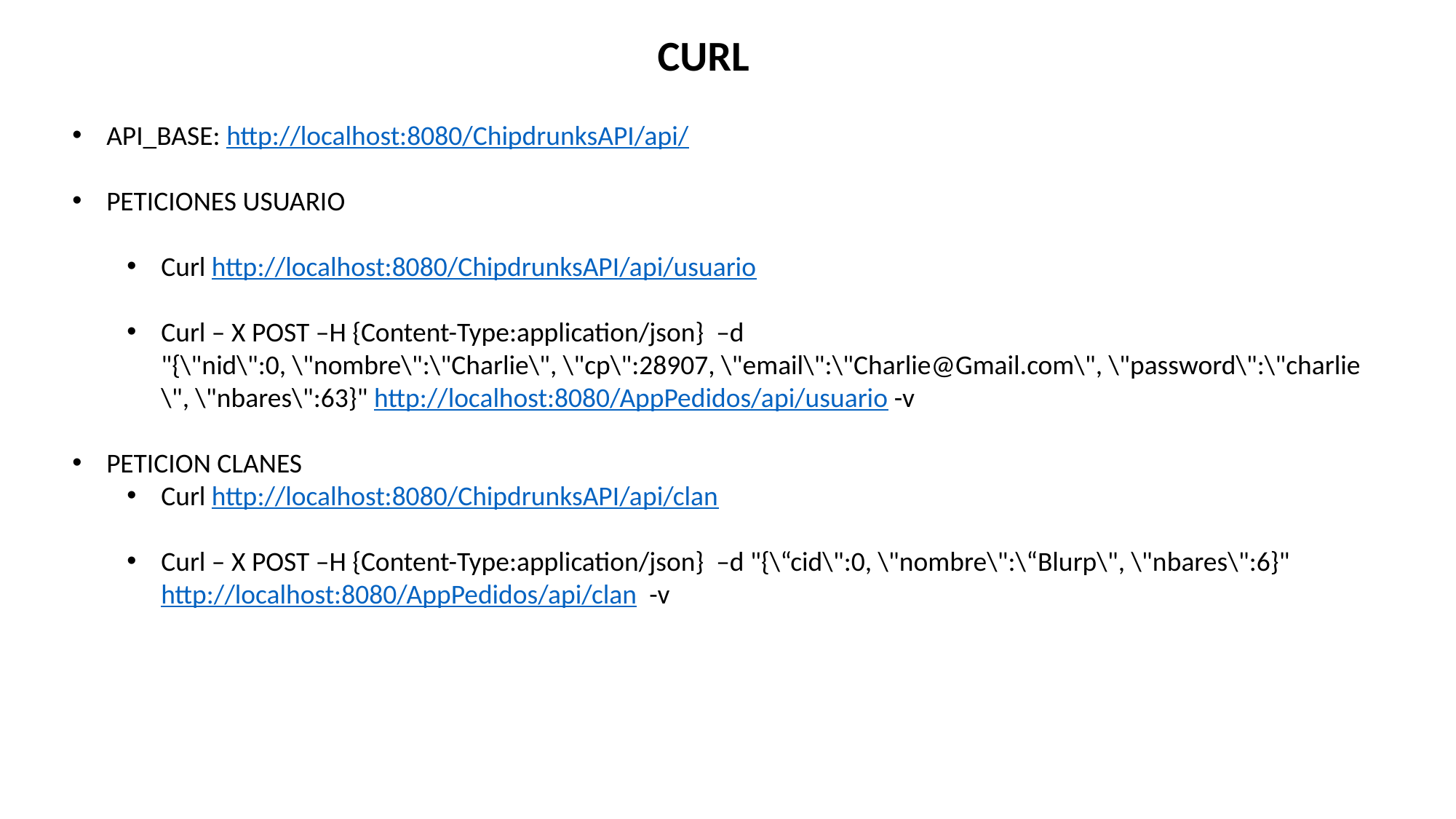

CURL
API_BASE: http://localhost:8080/ChipdrunksAPI/api/

PETICIONES USUARIO

Curl http://localhost:8080/ChipdrunksAPI/api/usuario

Curl – X POST –H {Content-Type:application/json}  –d "{\"nid\":0, \"nombre\":\"Charlie\", \"cp\":28907, \"email\":\"Charlie@Gmail.com\", \"password\":\"charlie\", \"nbares\":63}" http://localhost:8080/AppPedidos/api/usuario -v

PETICION CLANES
Curl http://localhost:8080/ChipdrunksAPI/api/clan

Curl – X POST –H {Content-Type:application/json}  –d "{\“cid\":0, \"nombre\":\“Blurp\", \"nbares\":6}" http://localhost:8080/AppPedidos/api/clan  -v